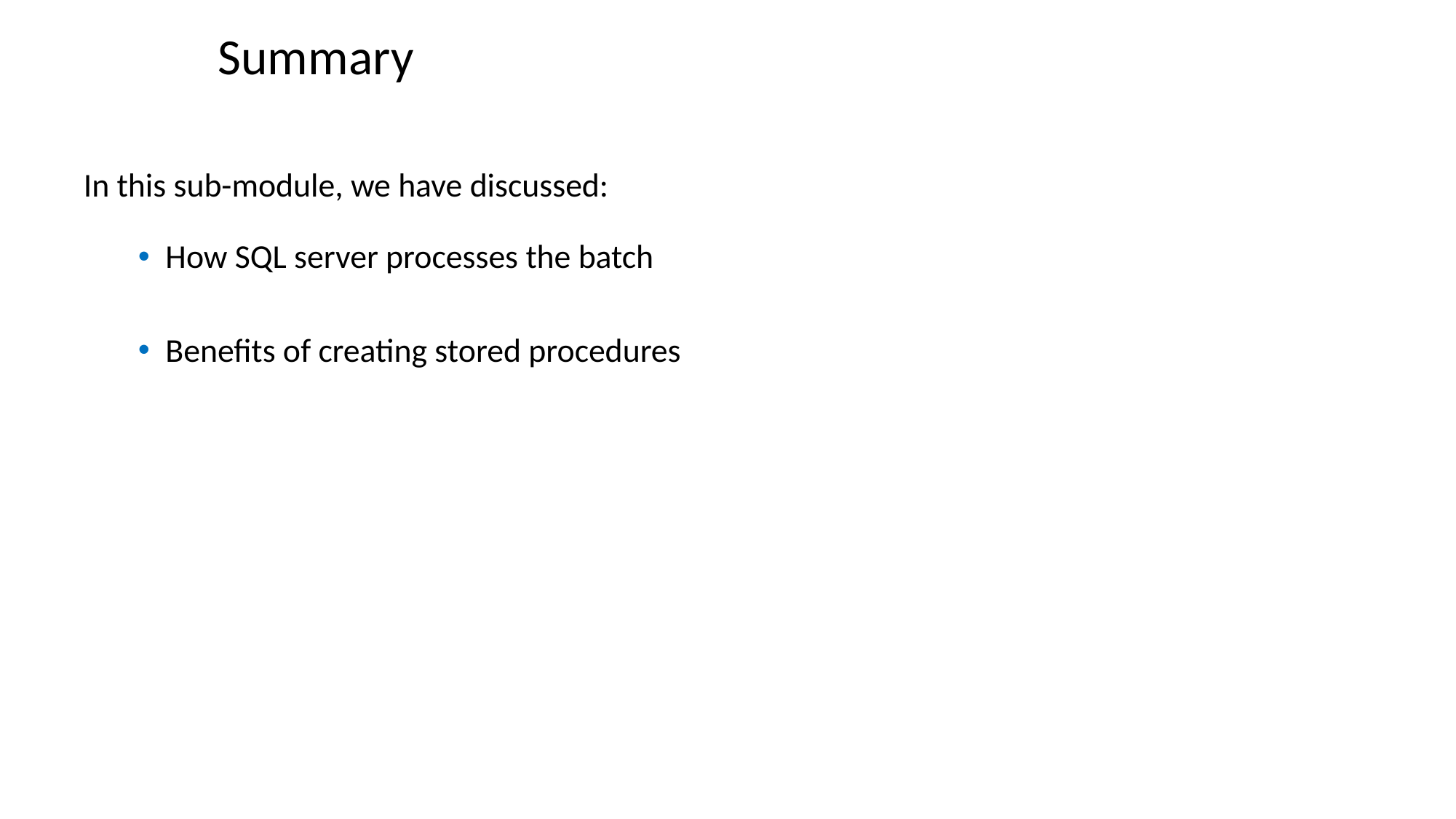

Summary
In this sub-module, we have discussed:

How SQL server processes the batch

Benefits of creating stored procedures